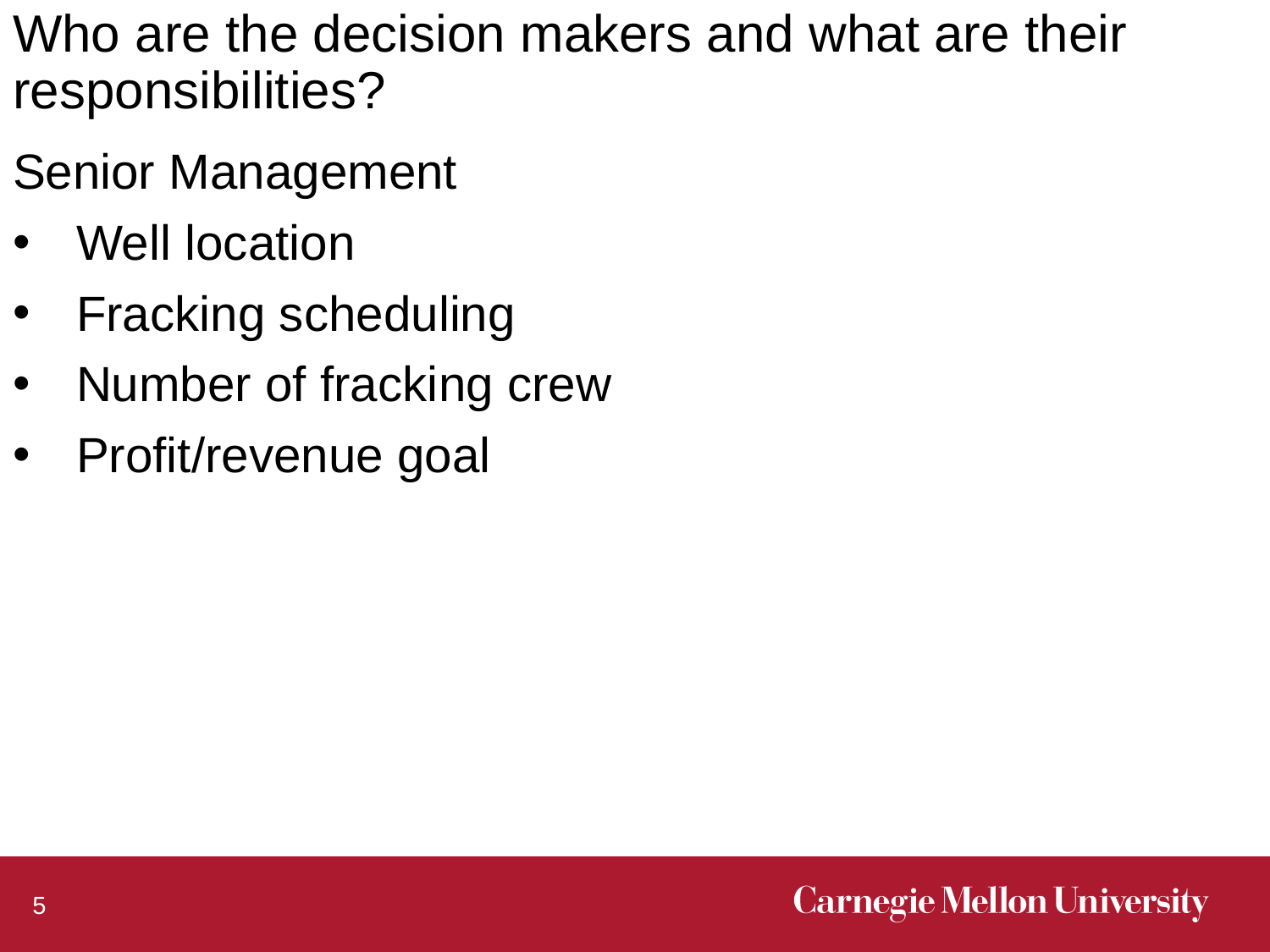

# Who are the decision makers and what are their responsibilities?
Senior Management
Well location
Fracking scheduling
Number of fracking crew
Profit/revenue goal

5